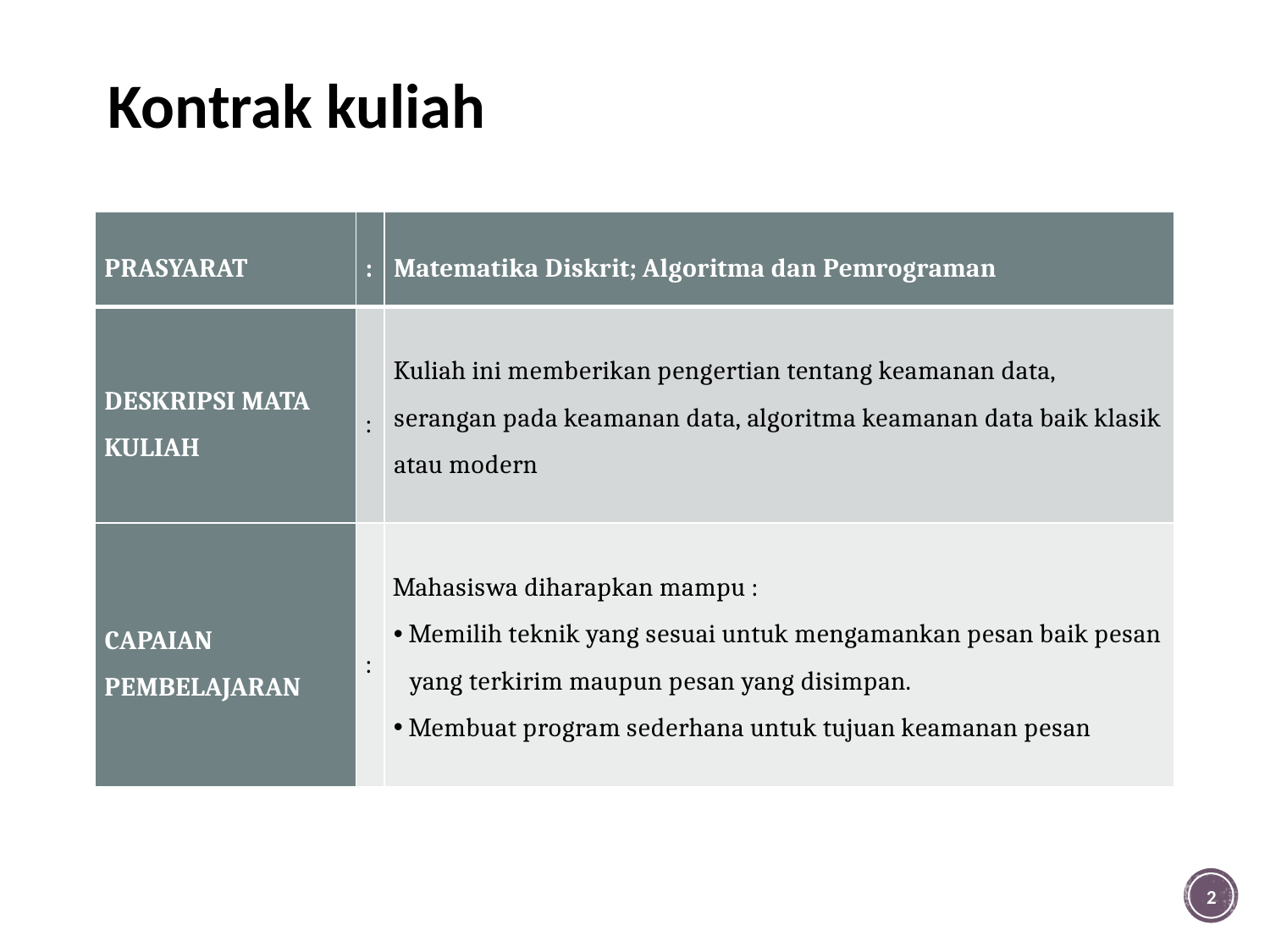

# Kontrak kuliah
| PRASYARAT | : | Matematika Diskrit; Algoritma dan Pemrograman |
| --- | --- | --- |
| DESKRIPSI MATA KULIAH | : | Kuliah ini memberikan pengertian tentang keamanan data, serangan pada keamanan data, algoritma keamanan data baik klasik atau modern |
| CAPAIAN PEMBELAJARAN | : | Mahasiswa diharapkan mampu : Memilih teknik yang sesuai untuk mengamankan pesan baik pesan yang terkirim maupun pesan yang disimpan. Membuat program sederhana untuk tujuan keamanan pesan |
2